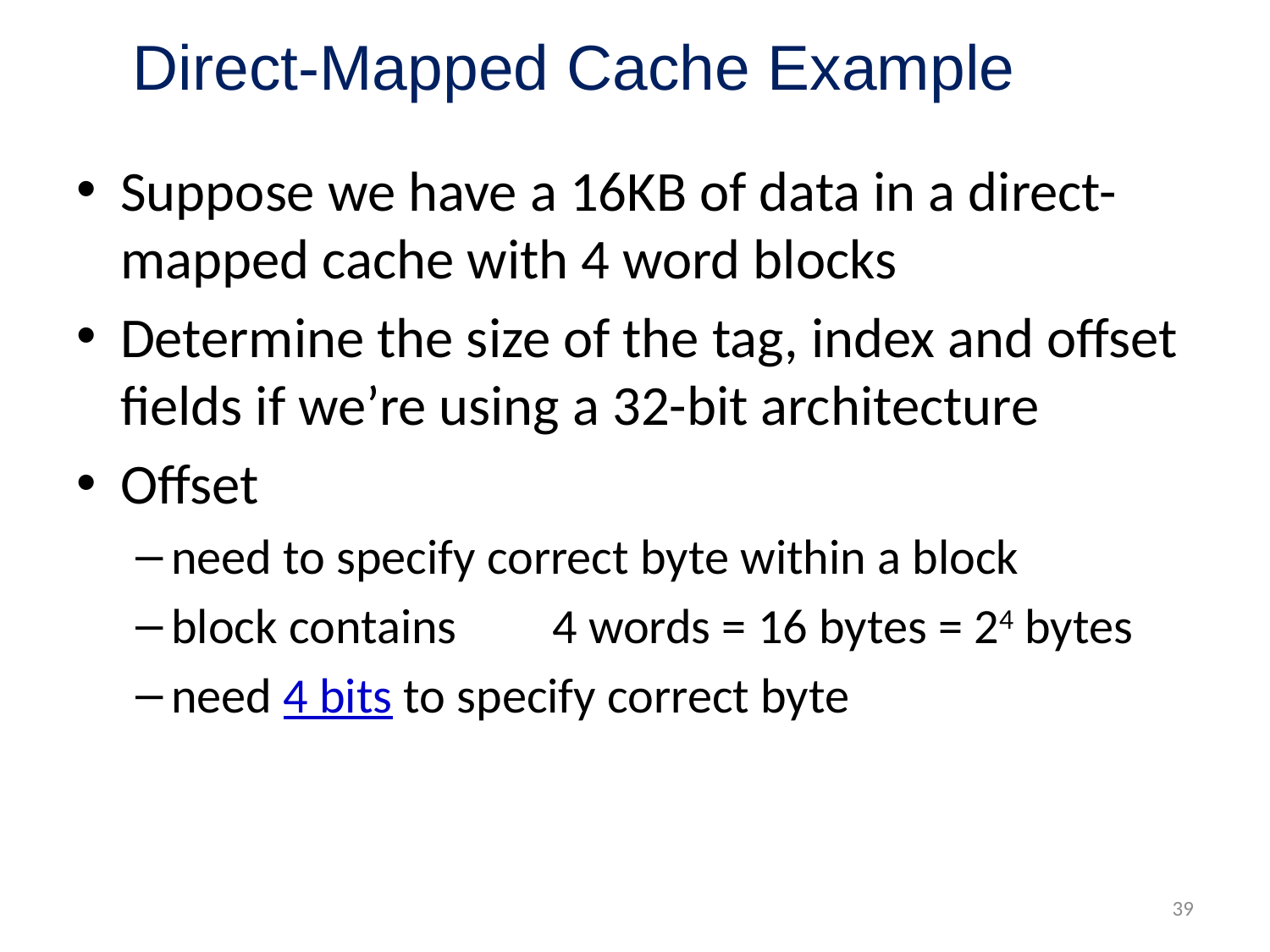

# Direct-Mapped Cache Example
Suppose we have a 16KB of data in a direct-mapped cache with 4 word blocks
Determine the size of the tag, index and offset fields if we’re using a 32-bit architecture
Offset
need to specify correct byte within a block
block contains	4 words = 16 bytes = 24 bytes
need 4 bits to specify correct byte
39